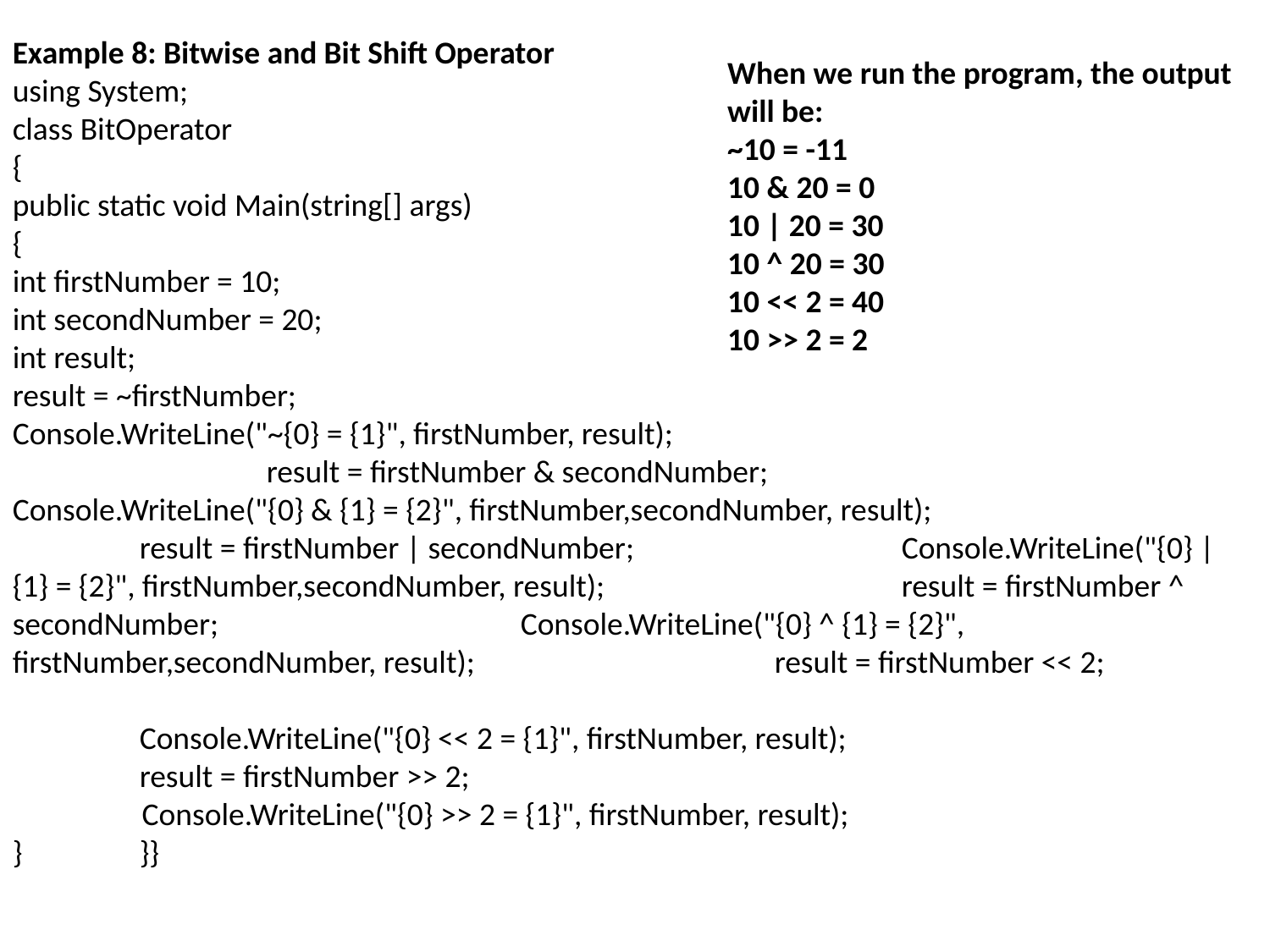

Example 8: Bitwise and Bit Shift Operator
using System;
class BitOperator
{
public static void Main(string[] args)
{
int firstNumber = 10;
int secondNumber = 20;
int result;
result = ~firstNumber;
Console.WriteLine("~{0} = {1}", firstNumber, result);
		result = firstNumber & secondNumber;			Console.WriteLine("{0} & {1} = {2}", firstNumber,secondNumber, result); 			result = firstNumber | secondNumber;			Console.WriteLine("{0} | {1} = {2}", firstNumber,secondNumber, result); 			result = firstNumber ^ secondNumber;			Console.WriteLine("{0} ^ {1} = {2}", firstNumber,secondNumber, result); 			result = firstNumber << 2;
	Console.WriteLine("{0} << 2 = {1}", firstNumber, result);
	result = firstNumber >> 2;
                  Console.WriteLine("{0} >> 2 = {1}", firstNumber, result);
}	}}

When we run the program, the output will be:
~10 = -11
10 & 20 = 0
10 | 20 = 30
10 ^ 20 = 30
10 << 2 = 40
10 >> 2 = 2